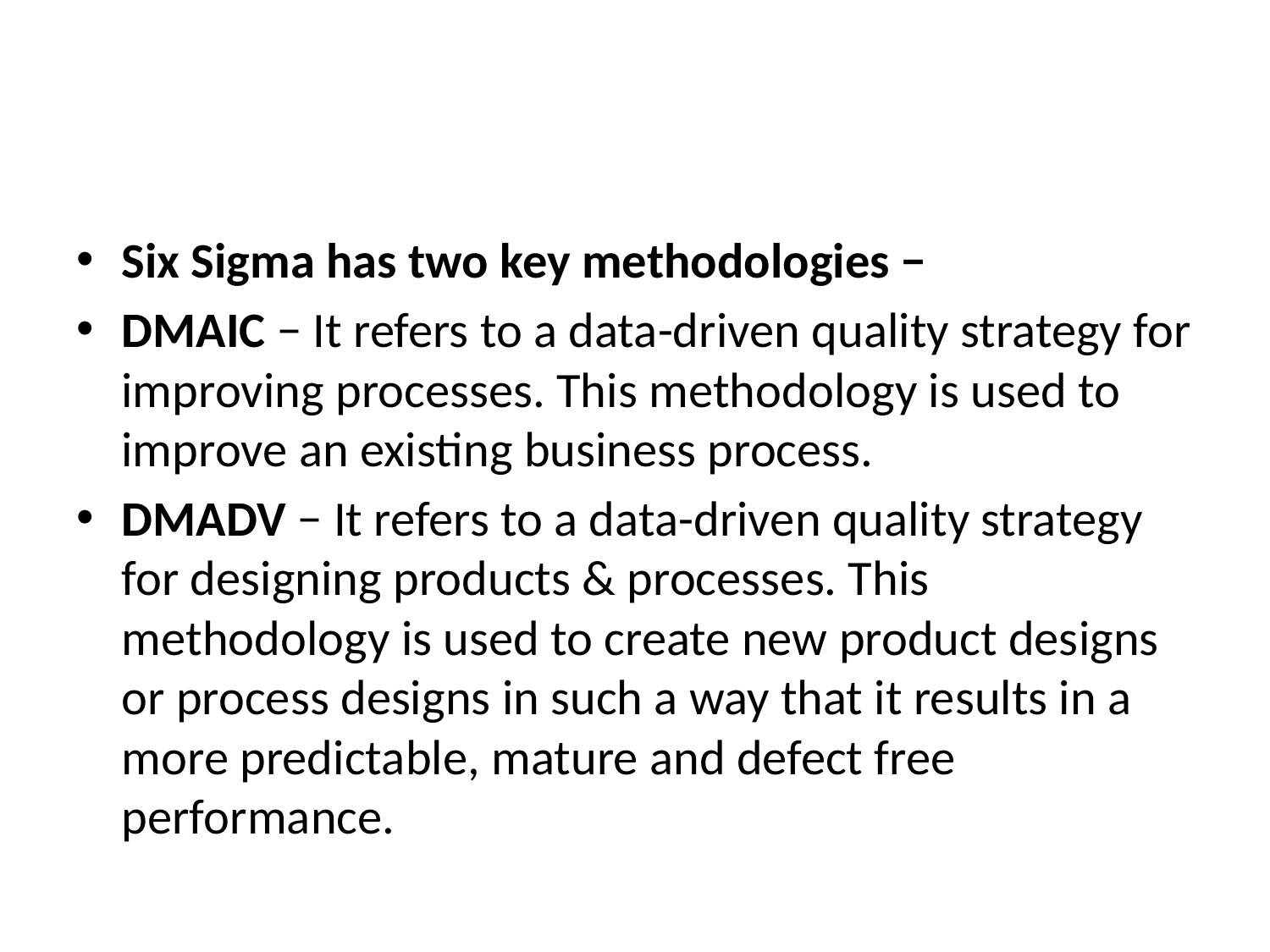

#
Six Sigma has two key methodologies −
DMAIC − It refers to a data-driven quality strategy for improving processes. This methodology is used to improve an existing business process.
DMADV − It refers to a data-driven quality strategy for designing products & processes. This methodology is used to create new product designs or process designs in such a way that it results in a more predictable, mature and defect free performance.